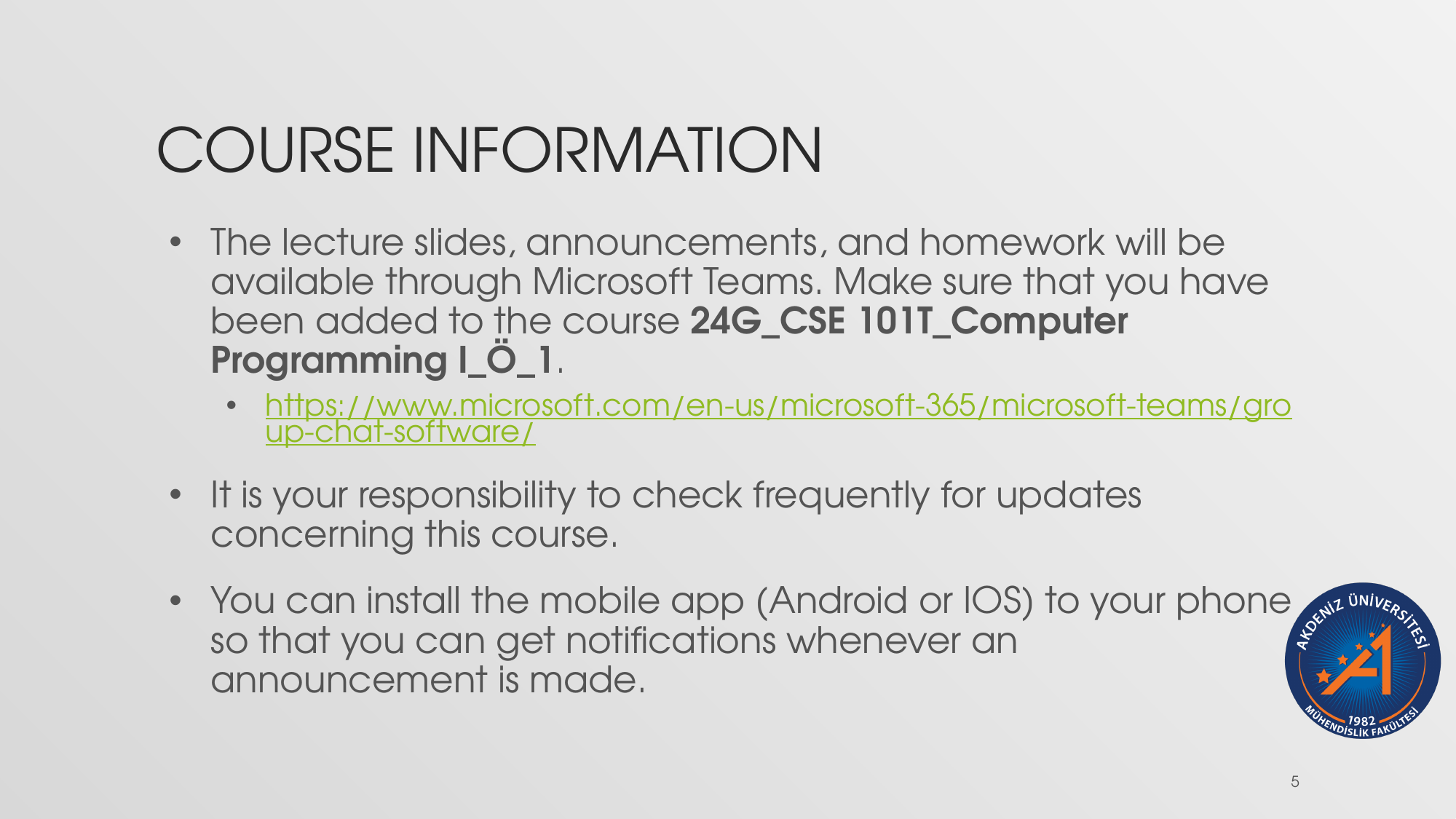

# COURSE INFORMATION
The lecture slides, announcements, and homework will be available through Microsoft Teams. Make sure that you have been added to the course 24G_CSE 101T_Computer Programming I_Ö_1.
https://www.microsoft.com/en-us/microsoft-365/microsoft-teams/group-chat-software/
It is your responsibility to check frequently for updates concerning this course.
You can install the mobile app (Android or IOS) to your phone so that you can get notifications whenever an announcement is made.

5